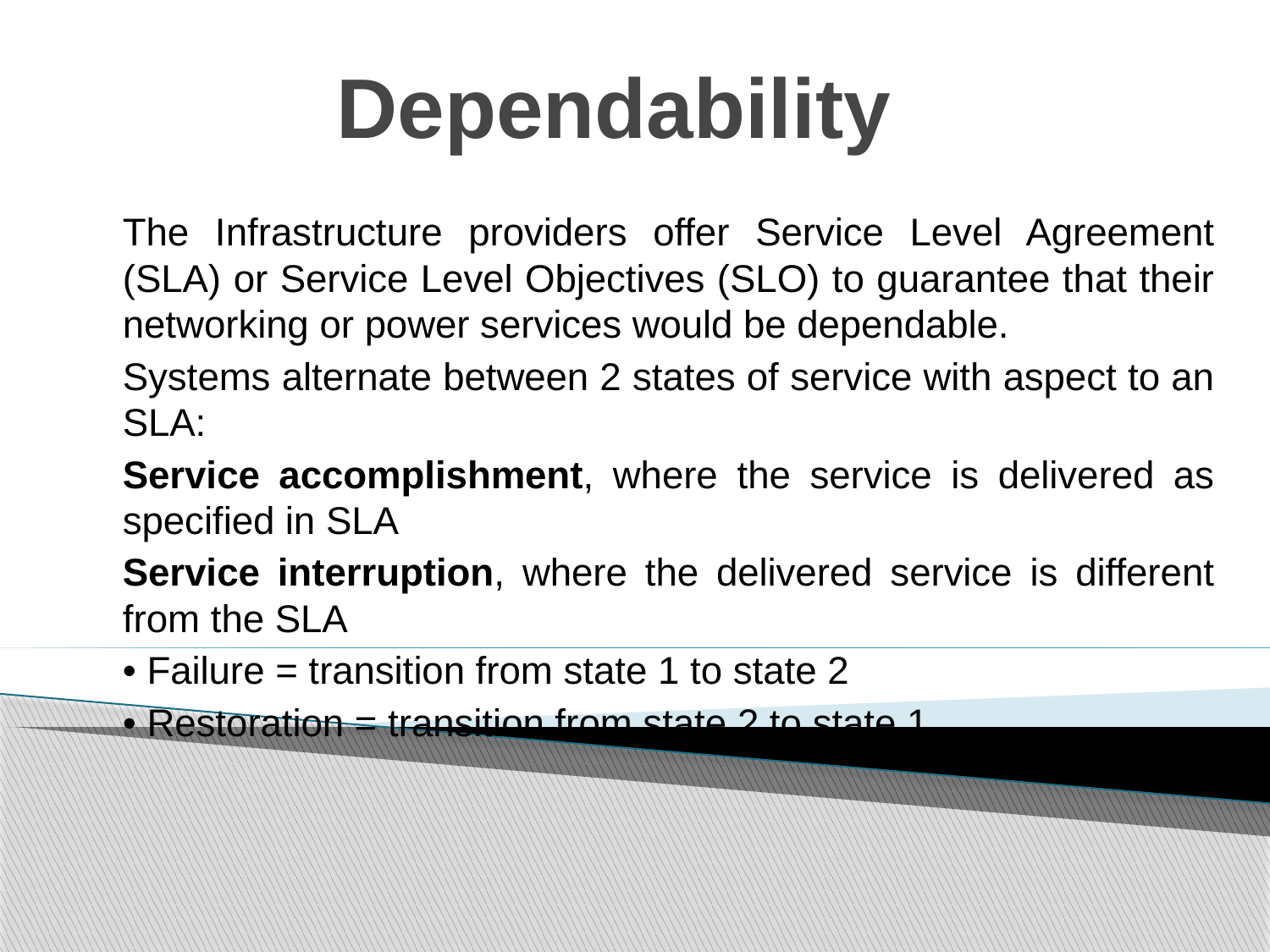

# Dependability
The Infrastructure providers offer Service Level Agreement (SLA) or Service Level Objectives (SLO) to guarantee that their networking or power services would be dependable.
Systems alternate between 2 states of service with aspect to an SLA:
Service accomplishment, where the service is delivered as specified in SLA
Service interruption, where the delivered service is different from the SLA
• Failure = transition from state 1 to state 2
• Restoration = transition from state 2 to state 1